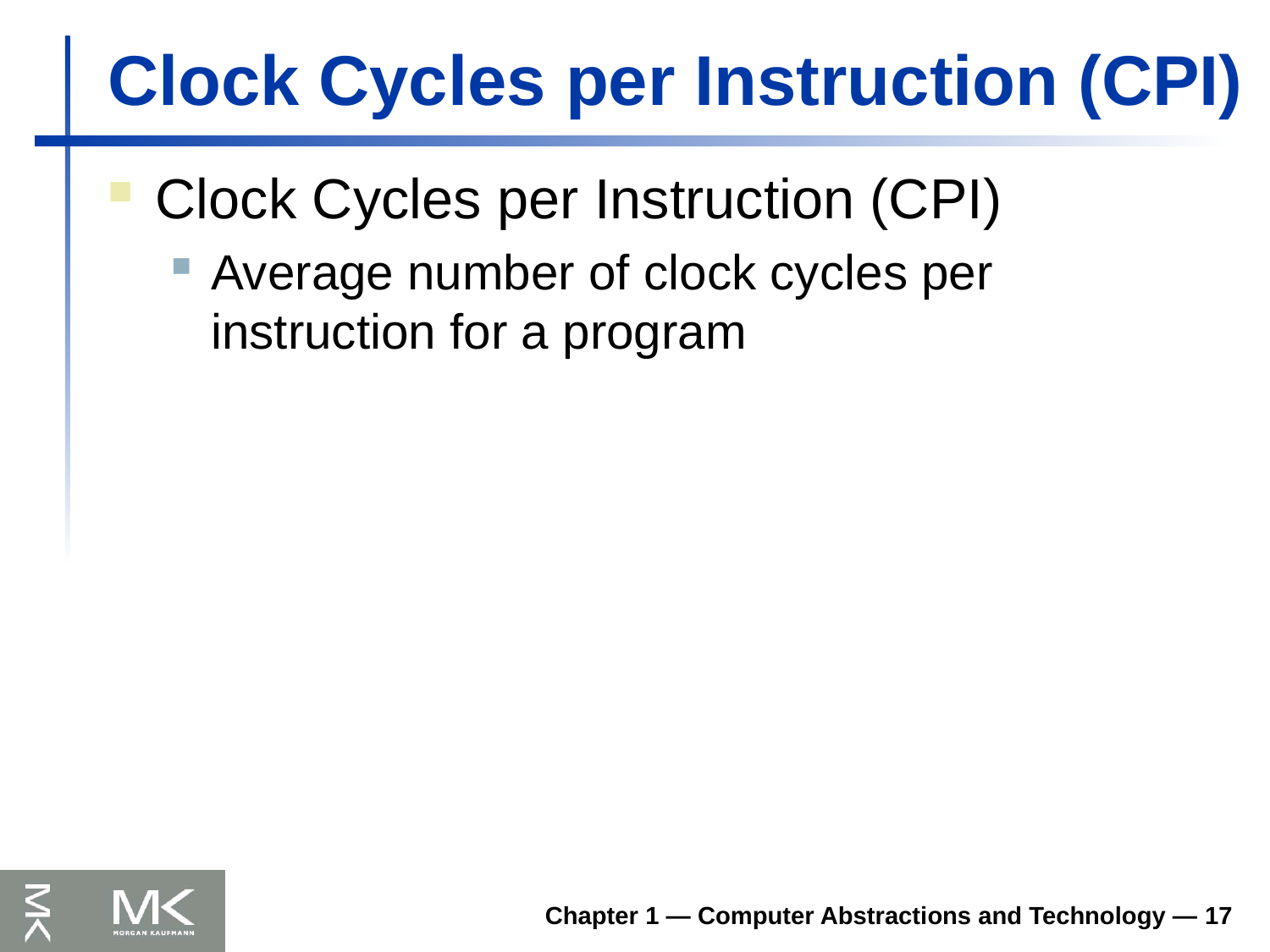

# Clock Cycles per Instruction (CPI)
Clock Cycles per Instruction (CPI)
Average number of clock cycles per instruction for a program
Chapter 1 — Computer Abstractions and Technology — 17